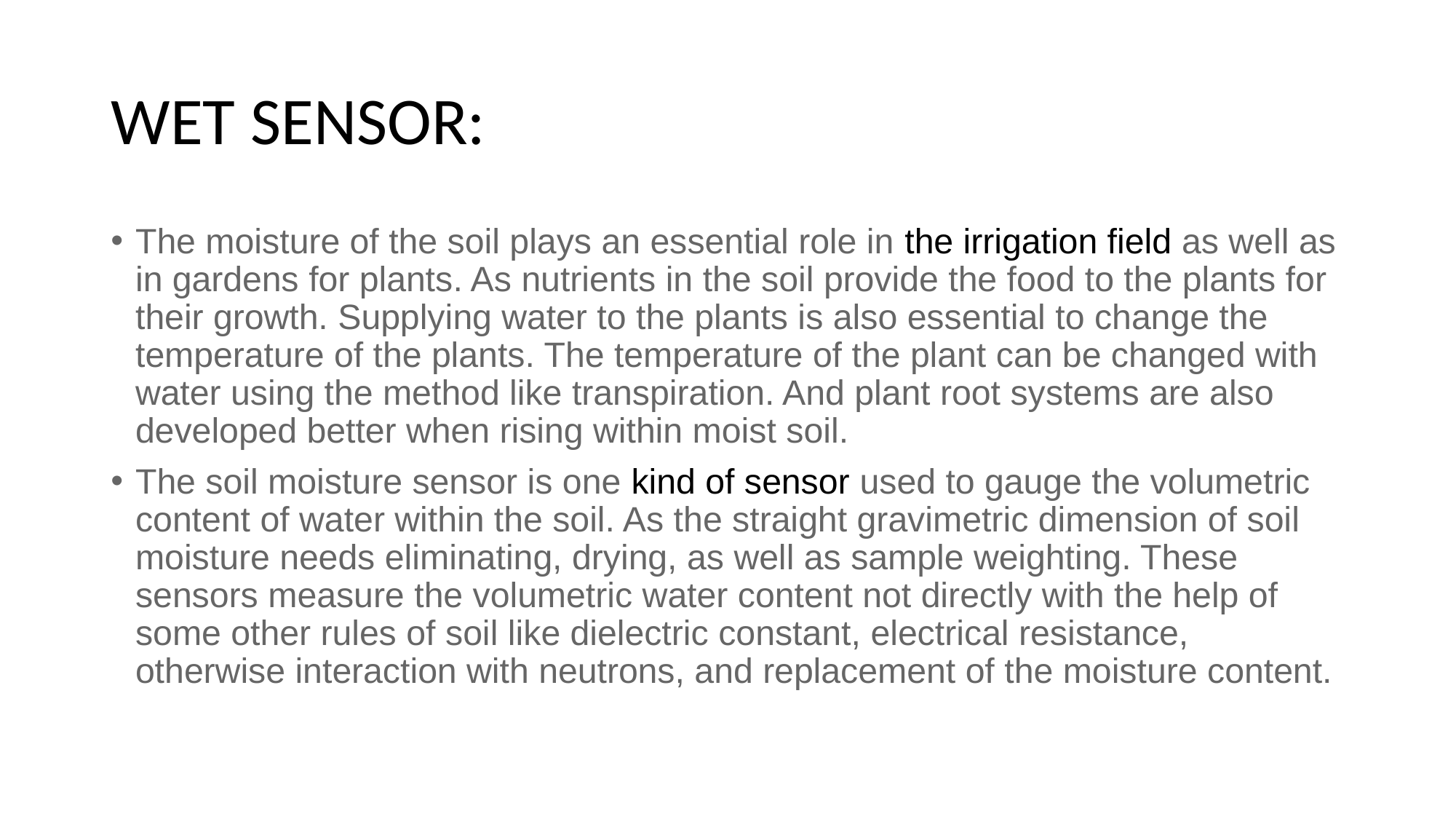

# WET SENSOR:
The moisture of the soil plays an essential role in the irrigation field as well as in gardens for plants. As nutrients in the soil provide the food to the plants for their growth. Supplying water to the plants is also essential to change the temperature of the plants. The temperature of the plant can be changed with water using the method like transpiration. And plant root systems are also developed better when rising within moist soil.
The soil moisture sensor is one kind of sensor used to gauge the volumetric content of water within the soil. As the straight gravimetric dimension of soil moisture needs eliminating, drying, as well as sample weighting. These sensors measure the volumetric water content not directly with the help of some other rules of soil like dielectric constant, electrical resistance, otherwise interaction with neutrons, and replacement of the moisture content.